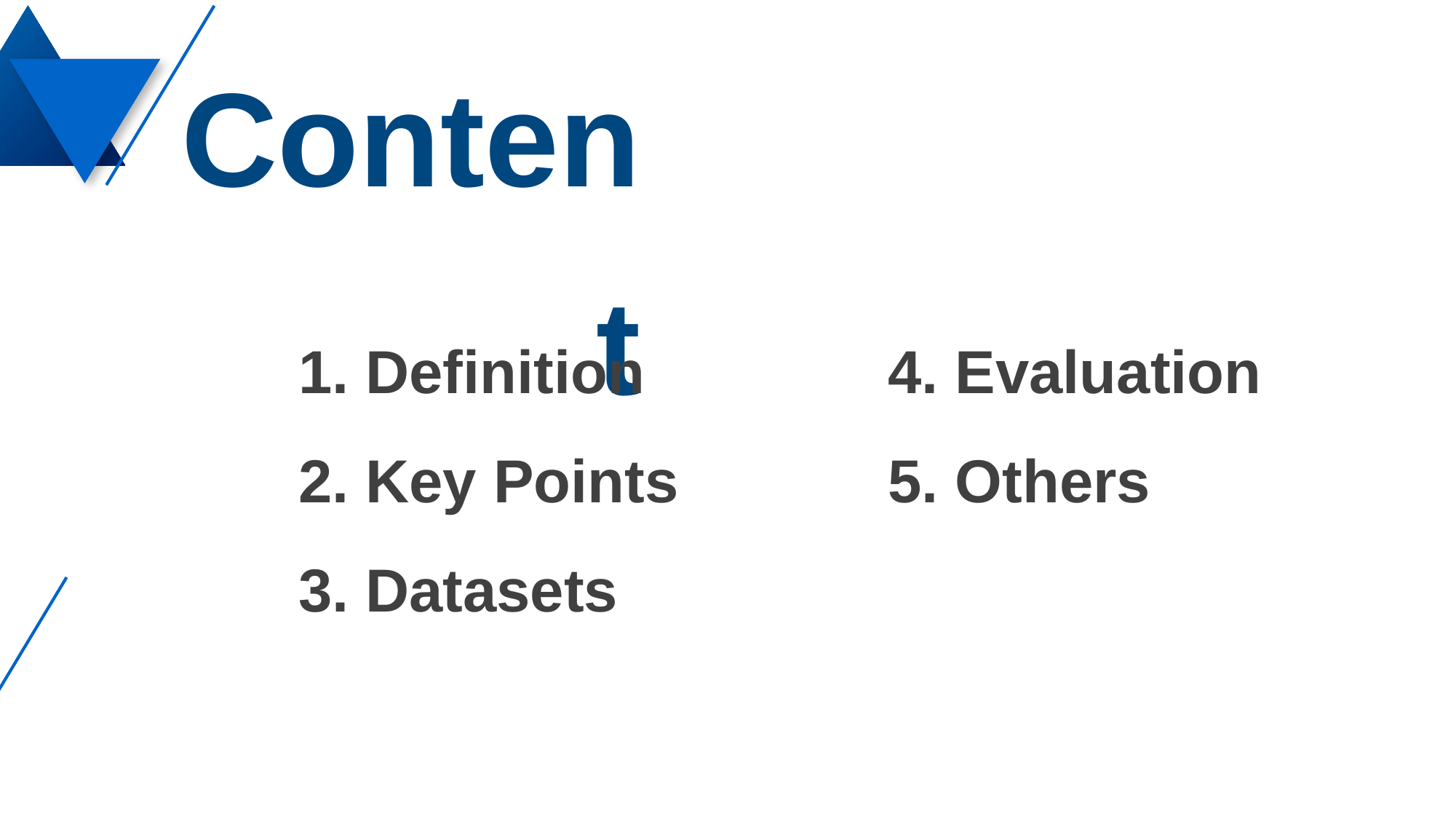

Content

1. Definition
2. Key Points
3. Datasets
4. Evaluation
5. Others